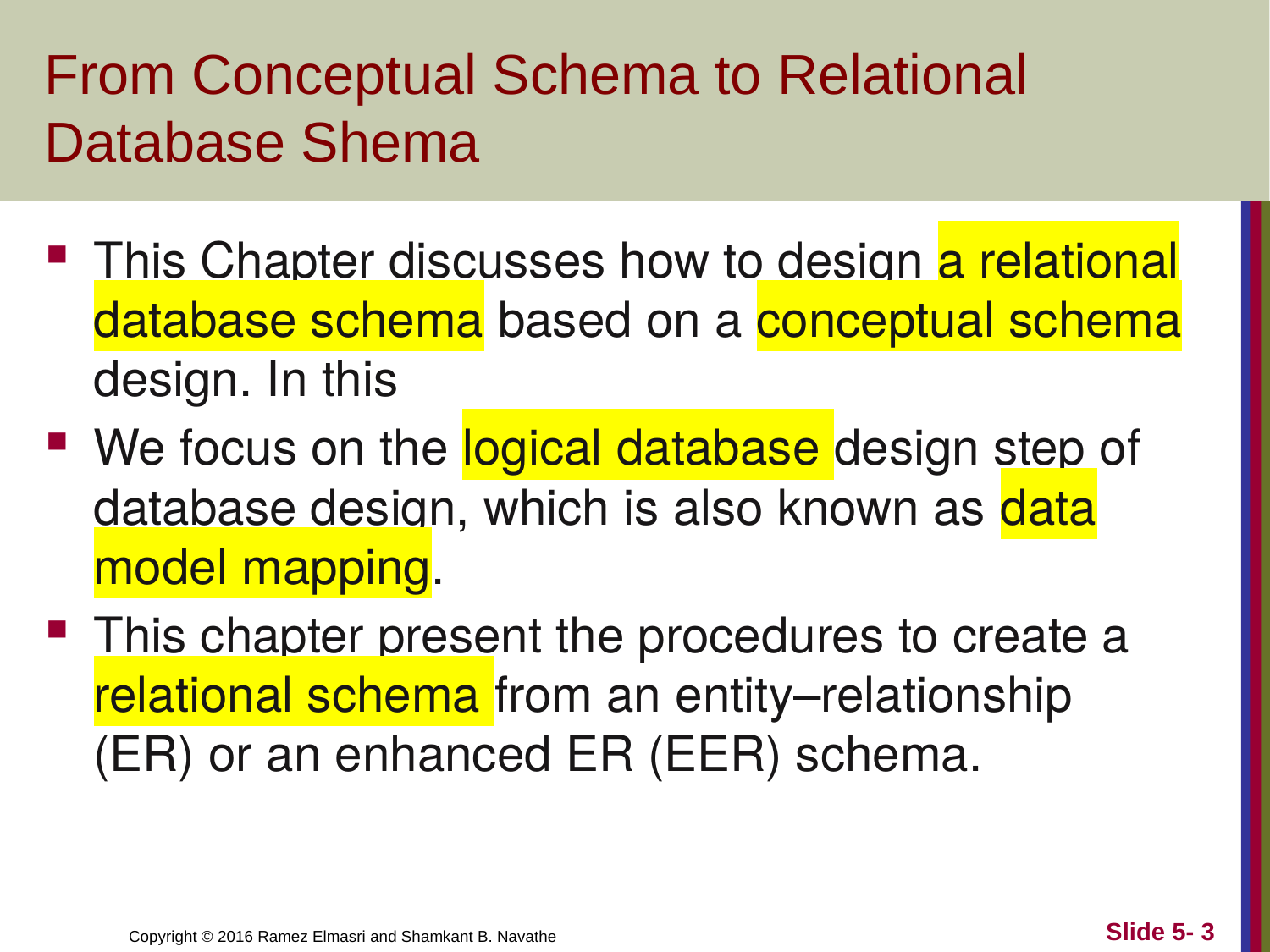

# From Conceptual Schema to Relational Database Shema
This Chapter discusses how to design a relational database schema based on a conceptual schema design. In this
We focus on the logical database design step of database design, which is also known as data model mapping.
This chapter present the procedures to create a relational schema from an entity–relationship (ER) or an enhanced ER (EER) schema.

Slide 5- 3